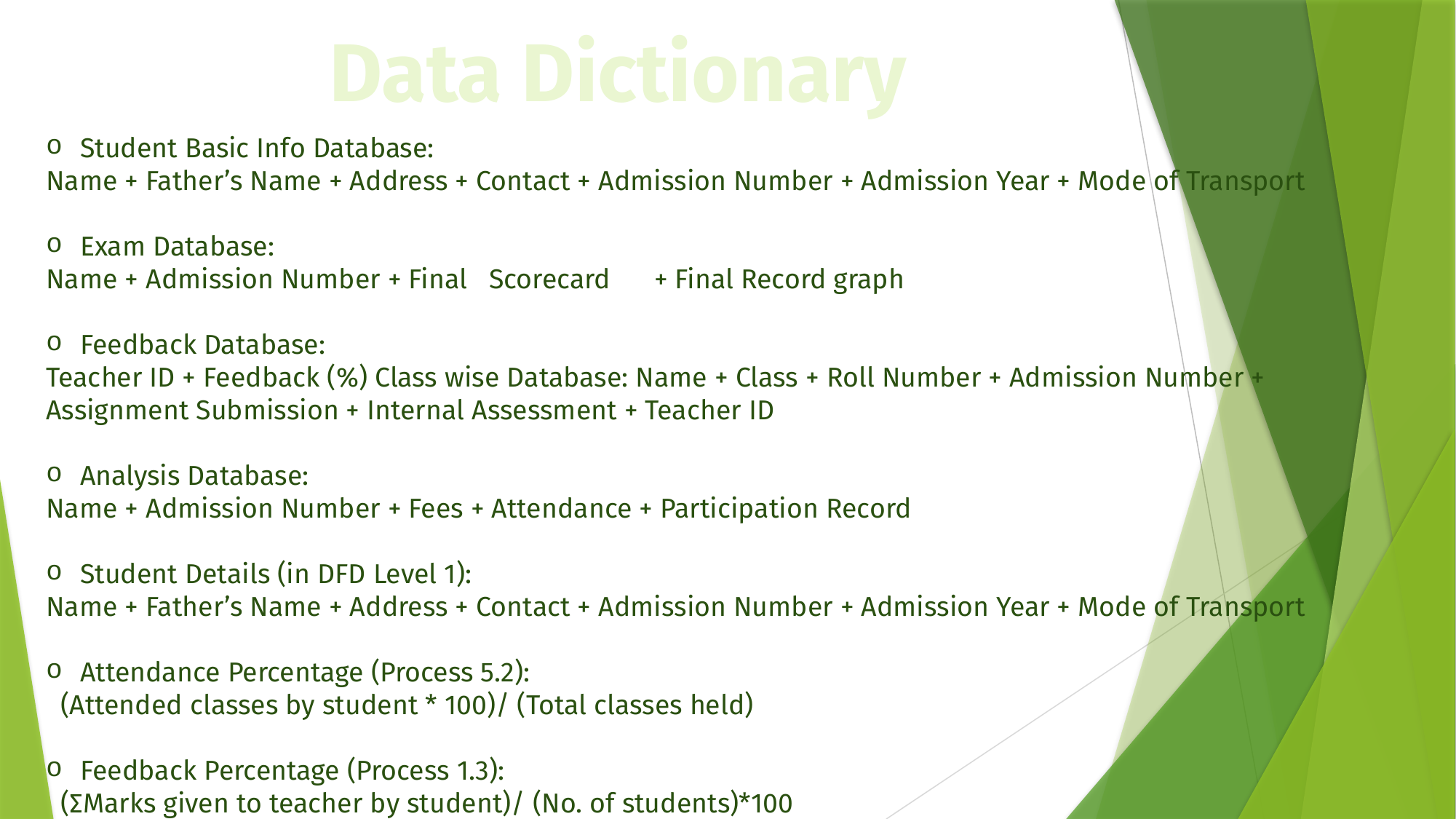

Data Dictionary
Student Basic Info Database:
Name + Father’s Name + Address + Contact + Admission Number + Admission Year + Mode of Transport

Exam Database:
Name + Admission Number + Final   Scorecard      + Final Record graph

Feedback Database:
Teacher ID + Feedback (%) Class wise Database: Name + Class + Roll Number + Admission Number +
Assignment Submission + Internal Assessment + Teacher ID

Analysis Database:
Name + Admission Number + Fees + Attendance + Participation Record

Student Details (in DFD Level 1):
Name + Father’s Name + Address + Contact + Admission Number + Admission Year + Mode of Transport

Attendance Percentage (Process 5.2):
  (Attended classes by student * 100)/ (Total classes held)

Feedback Percentage (Process 1.3):
  (∑Marks given to teacher by student)/ (No. of students)*100